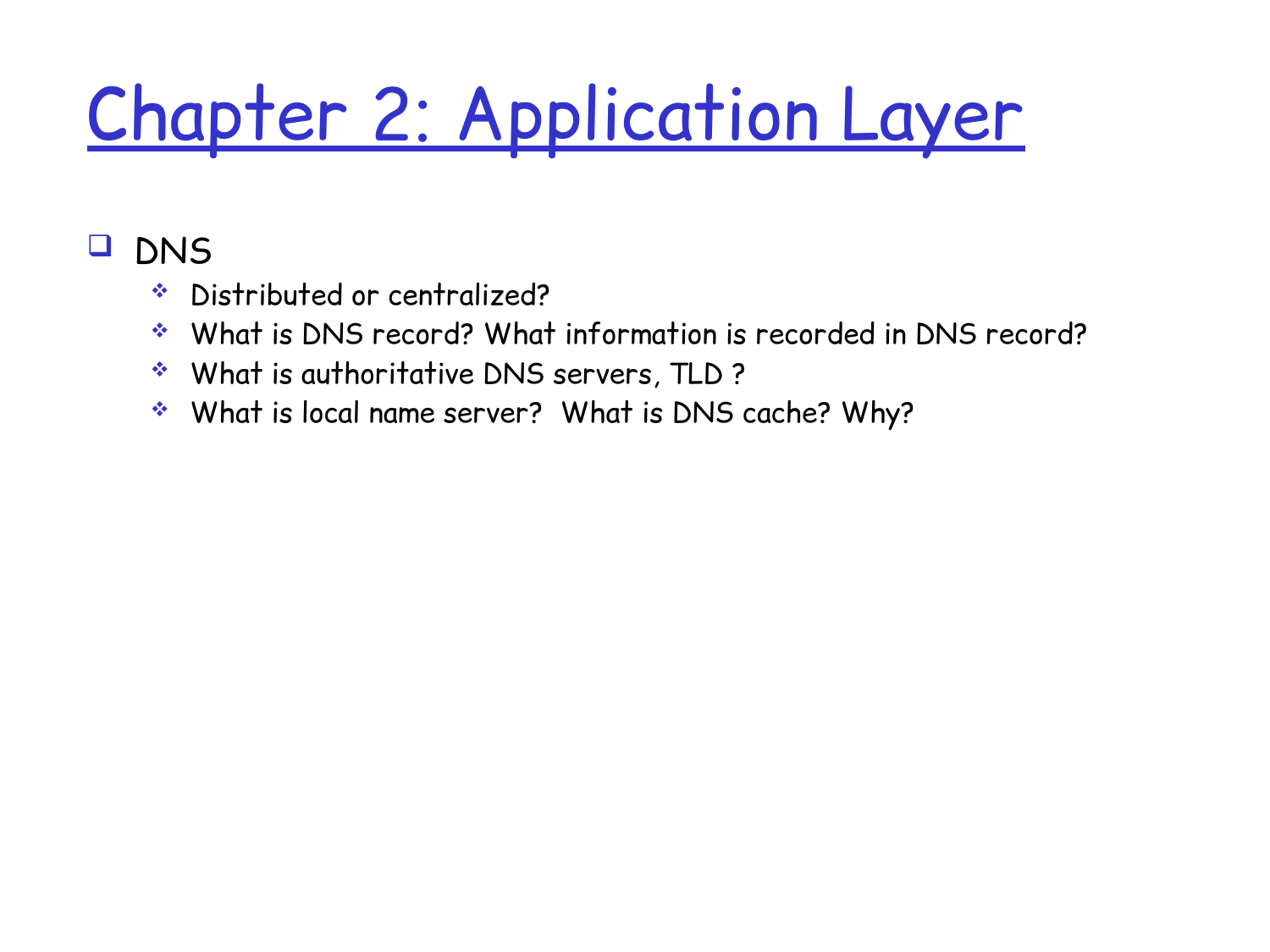

# Chapter 2: Application Layer
DNS
Distributed or centralized?
What is DNS record? What information is recorded in DNS record?
What is authoritative DNS servers, TLD ?
What is local name server?  What is DNS cache? Why?

10